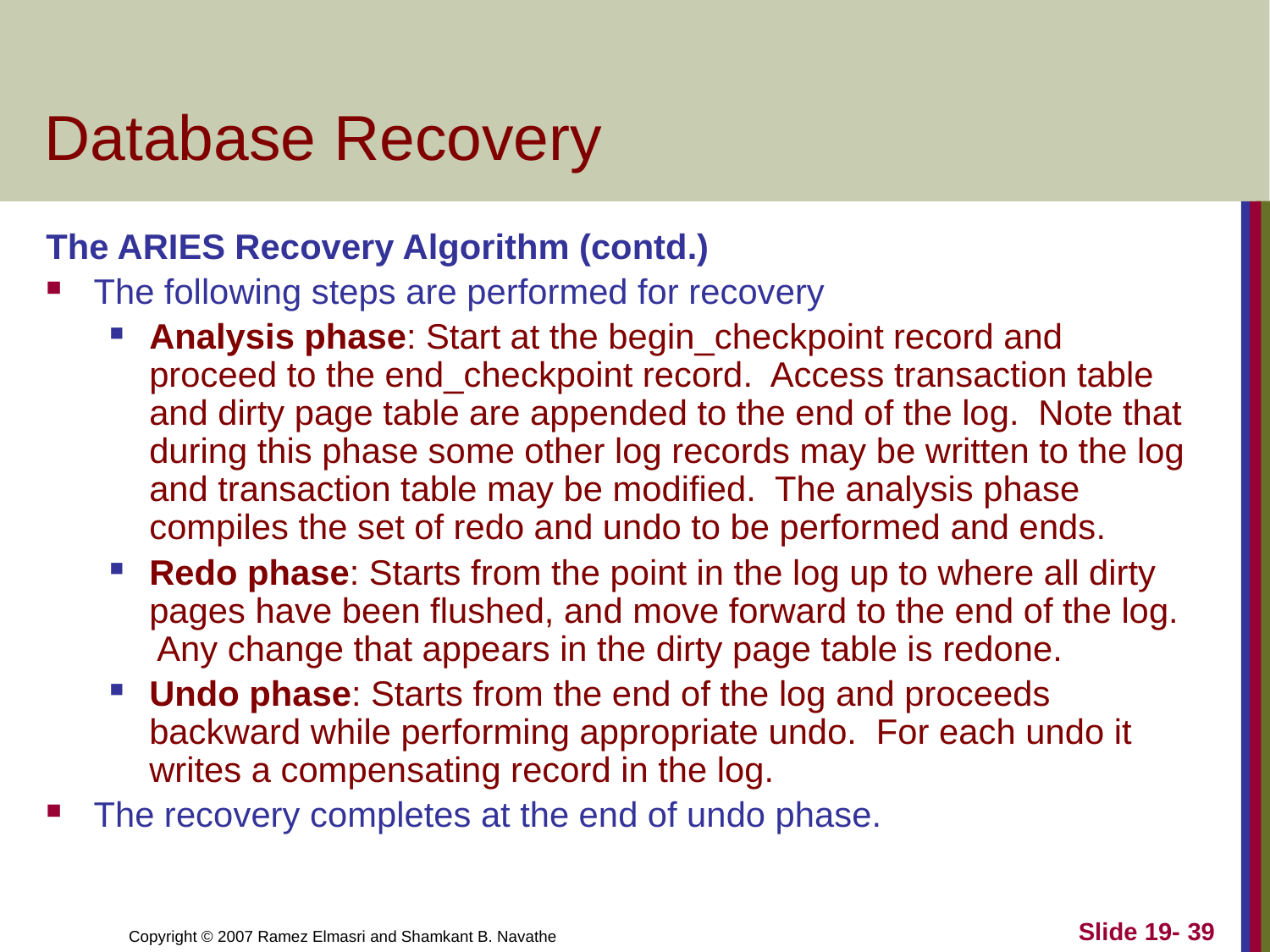

# Database Recovery
The ARIES Recovery Algorithm (contd.)
The following steps are performed for recovery
Analysis phase: Start at the begin_checkpoint record and proceed to the end_checkpoint record.  Access transaction table and dirty page table are appended to the end of the log.  Note that during this phase some other log records may be written to the log and transaction table may be modified.  The analysis phase compiles the set of redo and undo to be performed and ends.
Redo phase: Starts from the point in the log up to where all dirty pages have been flushed, and move forward to the end of the log.  Any change that appears in the dirty page table is redone.
Undo phase: Starts from the end of the log and proceeds backward while performing appropriate undo.  For each undo it writes a compensating record in the log.
The recovery completes at the end of undo phase.

Slide 19- 39